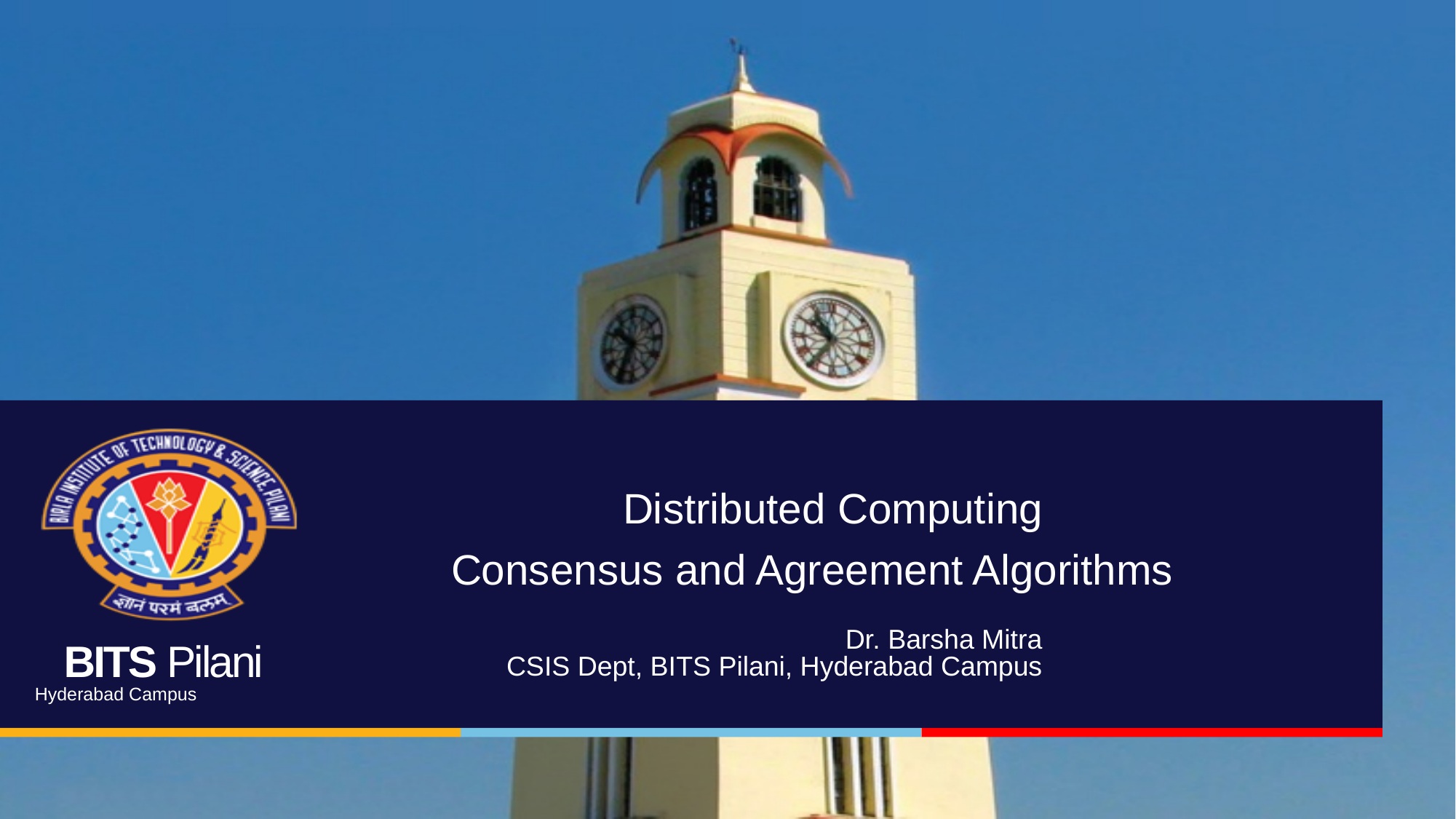

# Distributed Computing Consensus and Agreement Algorithms
Dr. Barsha Mitra
CSIS Dept, BITS Pilani, Hyderabad Campus